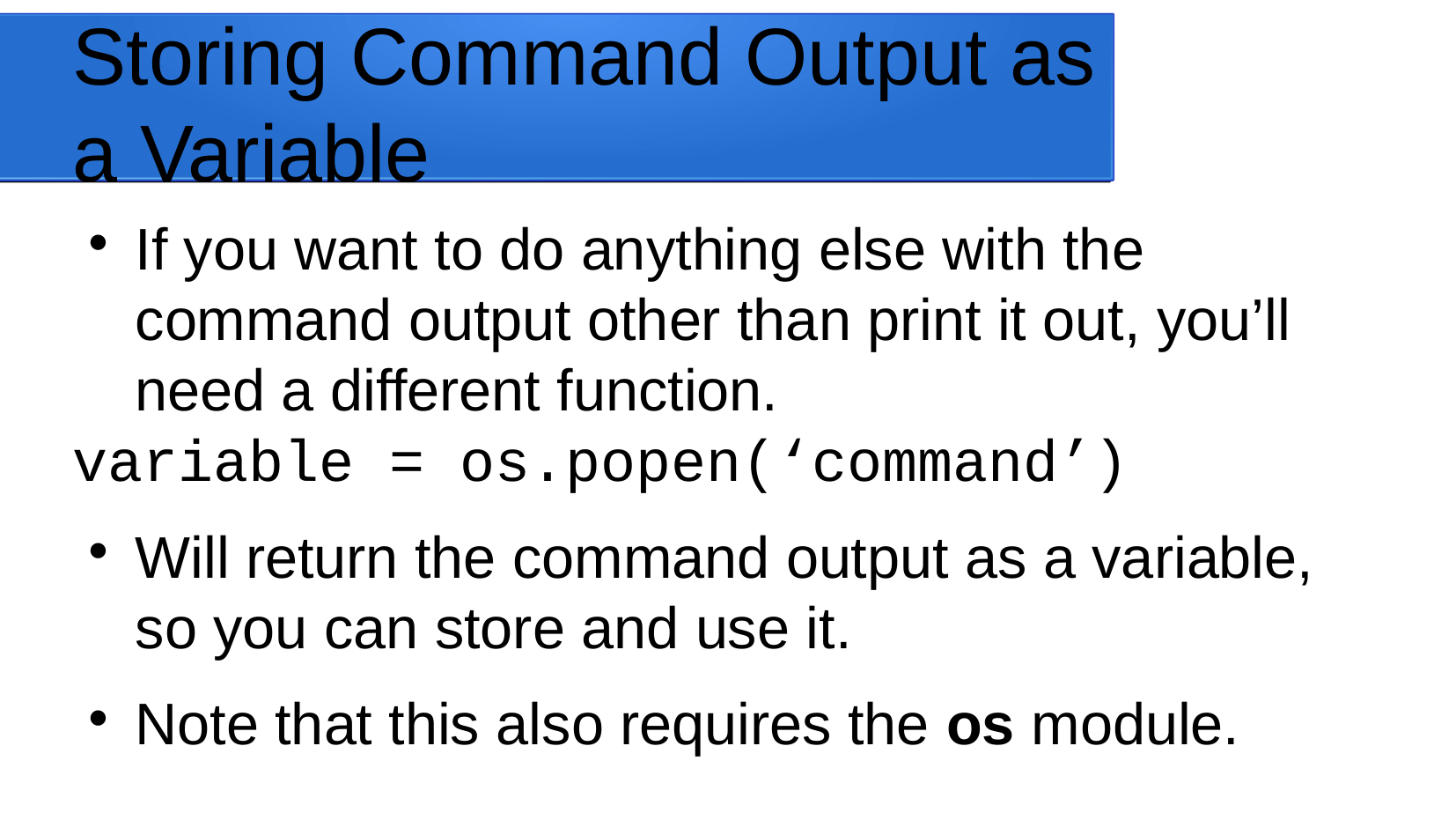

Storing Command Output as a Variable
If you want to do anything else with the command output other than print it out, you’ll need a different function.
variable = os.popen(‘command’)
Will return the command output as a variable, so you can store and use it.
Note that this also requires the os module.